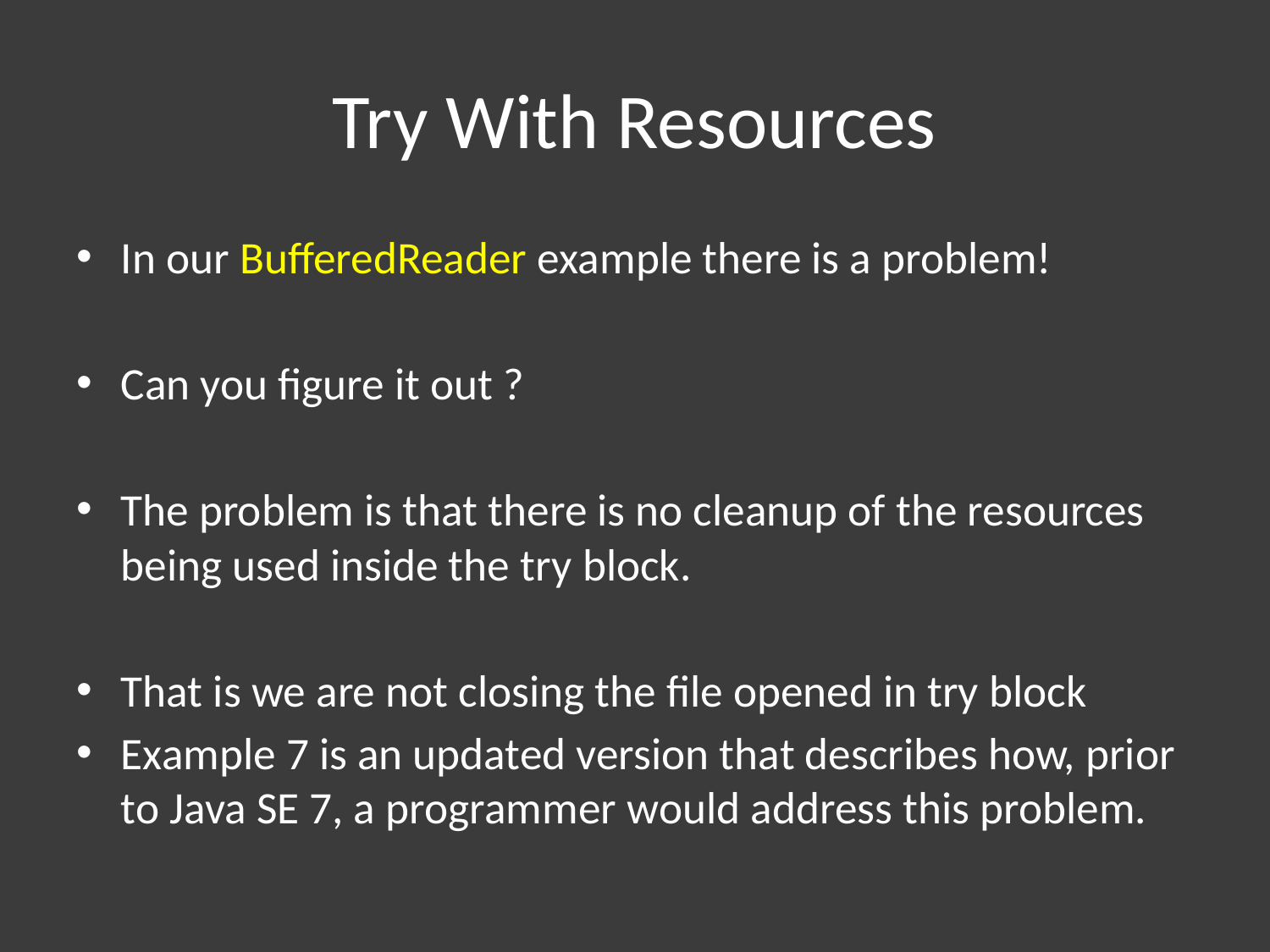

# Try With Resources
In our BufferedReader example there is a problem!

Can you figure it out ?

The problem is that there is no cleanup of the resources being used inside the try block.

That is we are not closing the file opened in try block
Example 7 is an updated version that describes how, prior to Java SE 7, a programmer would address this problem.